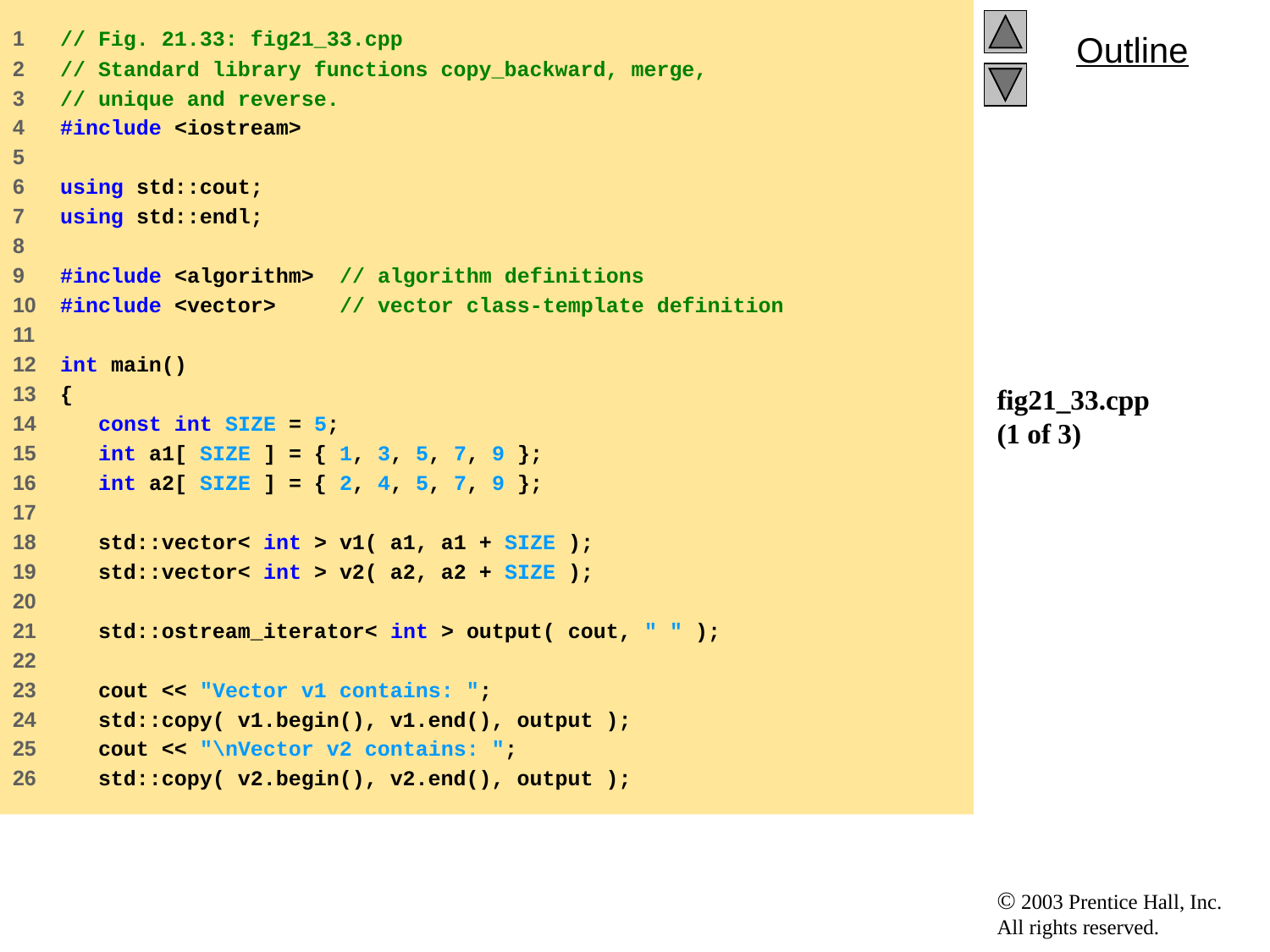

1      // Fig. 21.33: fig21_33.cpp
2      // Standard library functions copy_backward, merge,
3      // unique and reverse.
4      #include <iostream>
5
6      using std::cout;
7      using std::endl;
8
9      #include <algorithm>  // algorithm definitions
10    #include <vector>     // vector class-template definition
11
12    int main()
13    {
14       const int SIZE = 5;
15       int a1[ SIZE ] = { 1, 3, 5, 7, 9 };
16       int a2[ SIZE ] = { 2, 4, 5, 7, 9 };
17
18       std::vector< int > v1( a1, a1 + SIZE );
19       std::vector< int > v2( a2, a2 + SIZE );
20
21       std::ostream_iterator< int > output( cout, " " );
22
23       cout << "Vector v1 contains: ";
24       std::copy( v1.begin(), v1.end(), output );
25       cout << "\nVector v2 contains: ";
26       std::copy( v2.begin(), v2.end(), output );

# fig21_33.cpp (1 of 3)